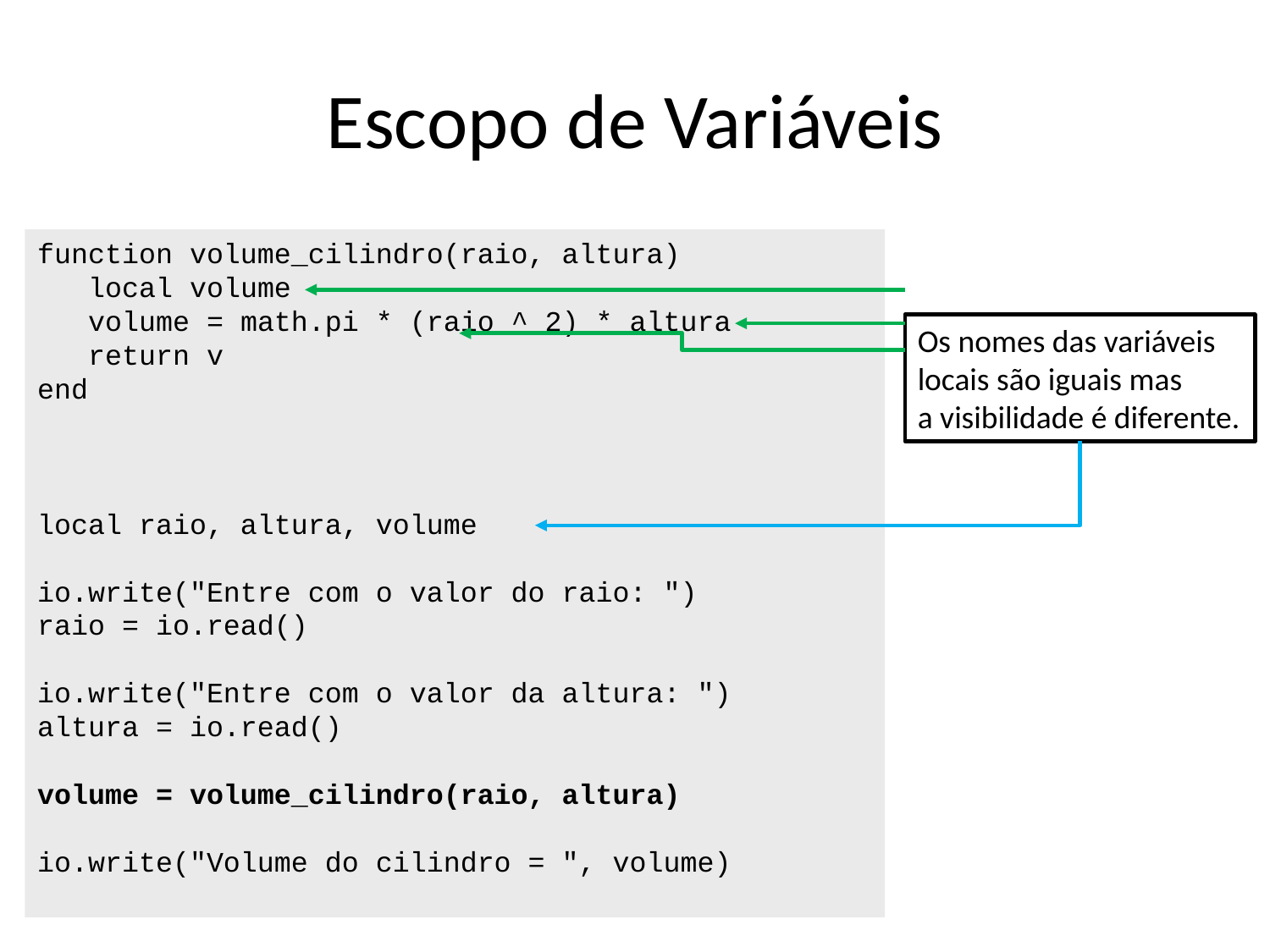

# Escopo de Variáveis
function volume_cilindro(raio, altura)
   local volume
   volume = math.pi * (raio ^ 2) * altura
   return v
end

local raio, altura, volume

io.write("Entre com o valor do raio: ")
raio = io.read()

io.write("Entre com o valor da altura: ")
altura = io.read()

volume = volume_cilindro(raio, altura)

io.write("Volume do cilindro = ", volume)

Os nomes das variáveis
locais são iguais mas
a visibilidade é diferente.